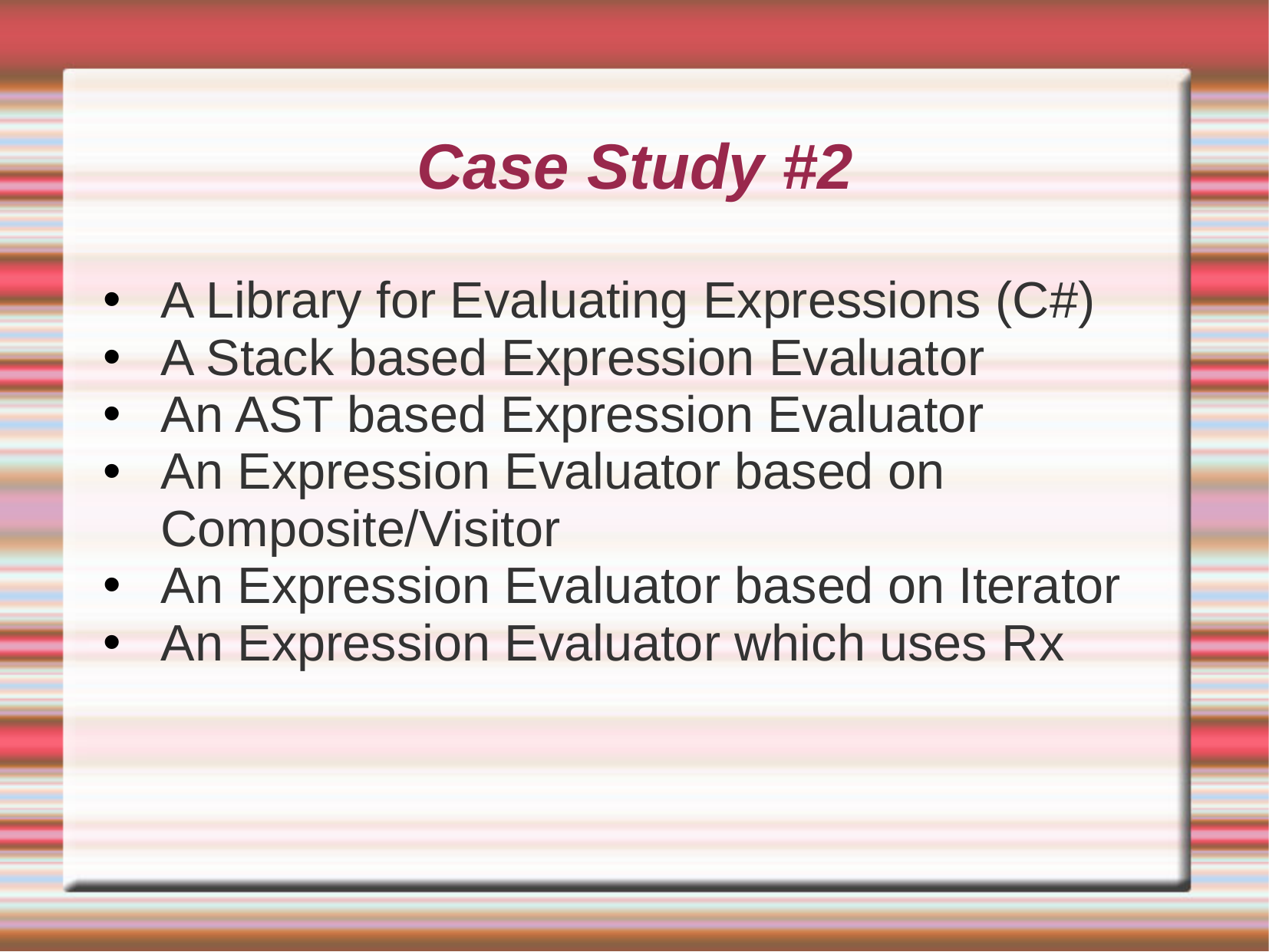

# Case Study #2
A Library for Evaluating Expressions (C#)
A Stack based Expression Evaluator
An AST based Expression Evaluator
An Expression Evaluator based on Composite/Visitor
An Expression Evaluator based on Iterator
An Expression Evaluator which uses Rx